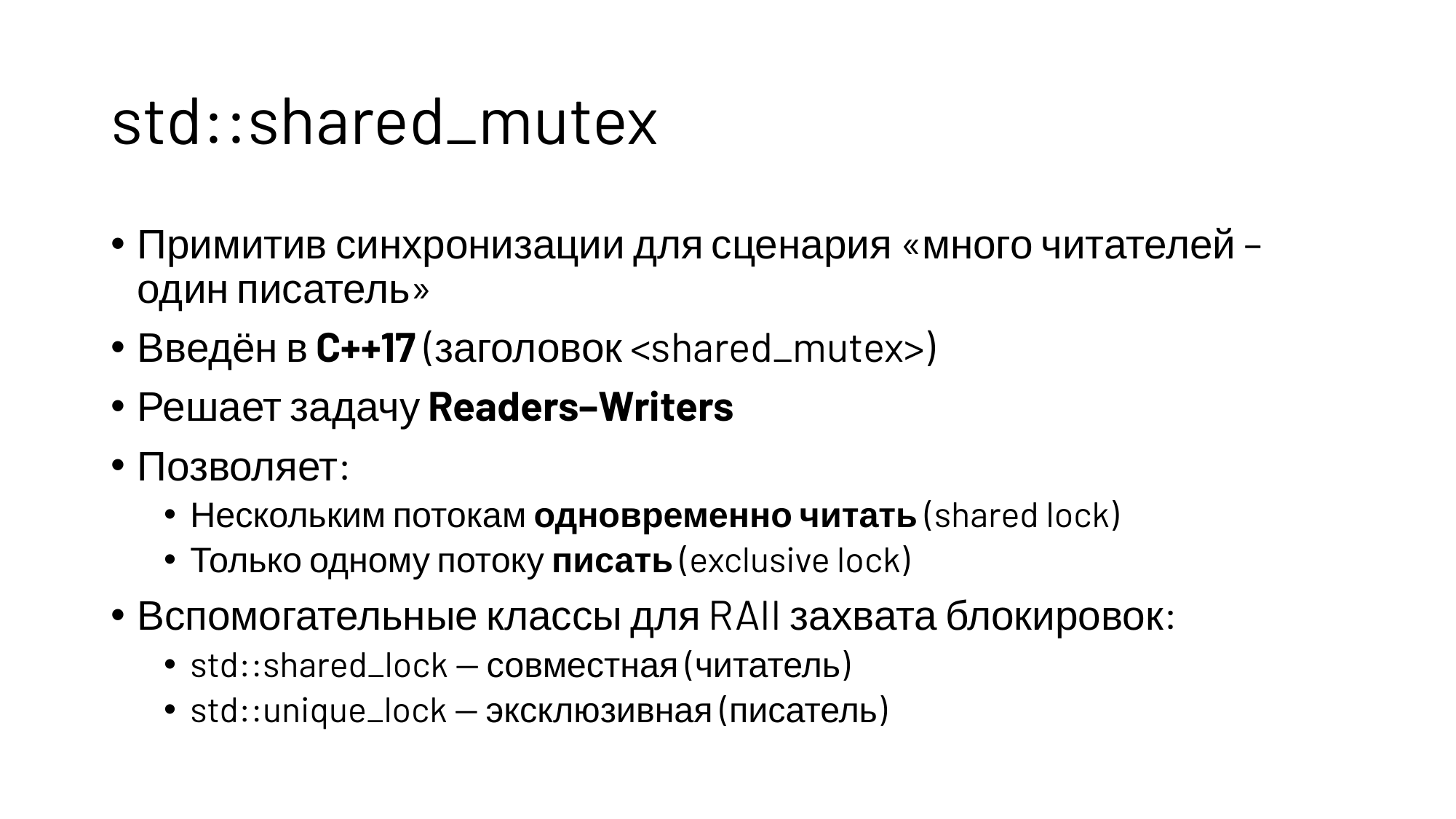

# std::shared_mutex
Примитив синхронизации для сценария «много читателей – один писатель»
Введён в C++17 (заголовок <shared_mutex>)
Решает задачу Readers–Writers
Позволяет:
Нескольким потокам одновременно читать (shared lock)
Только одному потоку писать (exclusive lock)
Вспомогательные классы для RAII захвата блокировок:
std::shared_lock — совместная (читатель)
std::unique_lock — эксклюзивная (писатель)